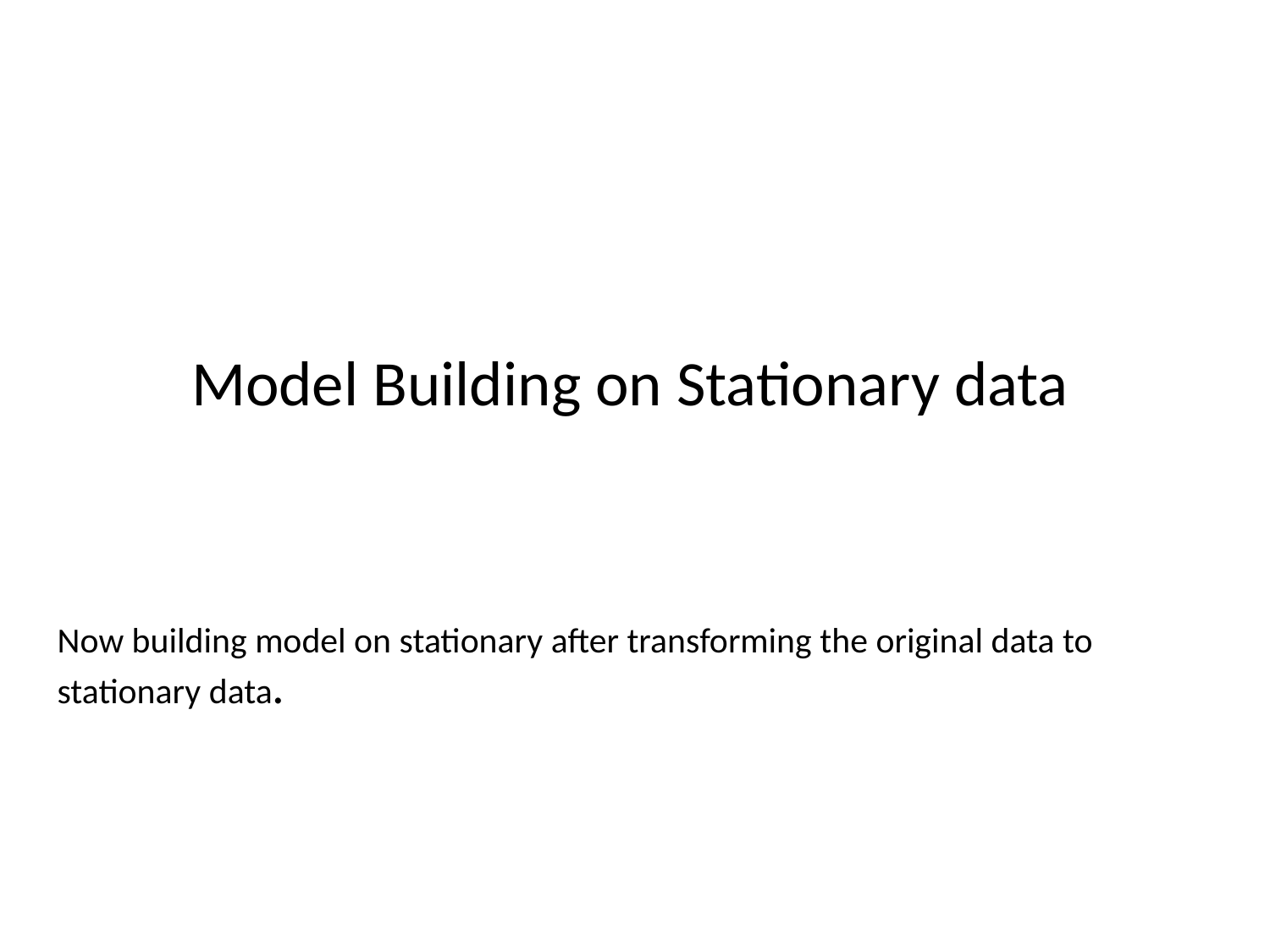

# Model Building on Stationary data
Now building model on stationary after transforming the original data to stationary data.